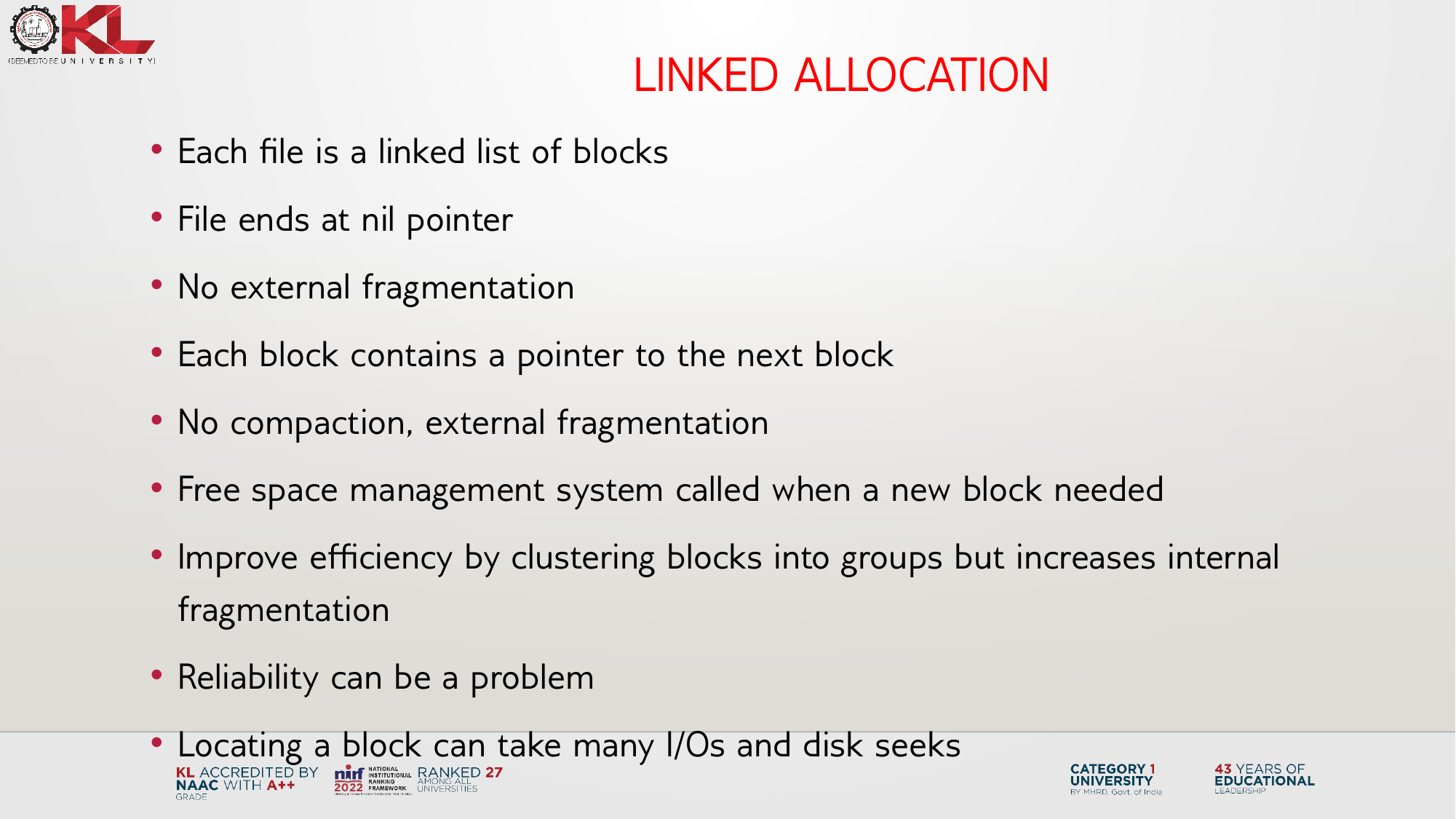

# Linked Allocation
Each file is a linked list of blocks
File ends at nil pointer
No external fragmentation
Each block contains a pointer to the next block
No compaction, external fragmentation
Free space management system called when a new block needed
Improve efficiency by clustering blocks into groups but increases internal fragmentation
Reliability can be a problem
Locating a block can take many I/Os and disk seeks